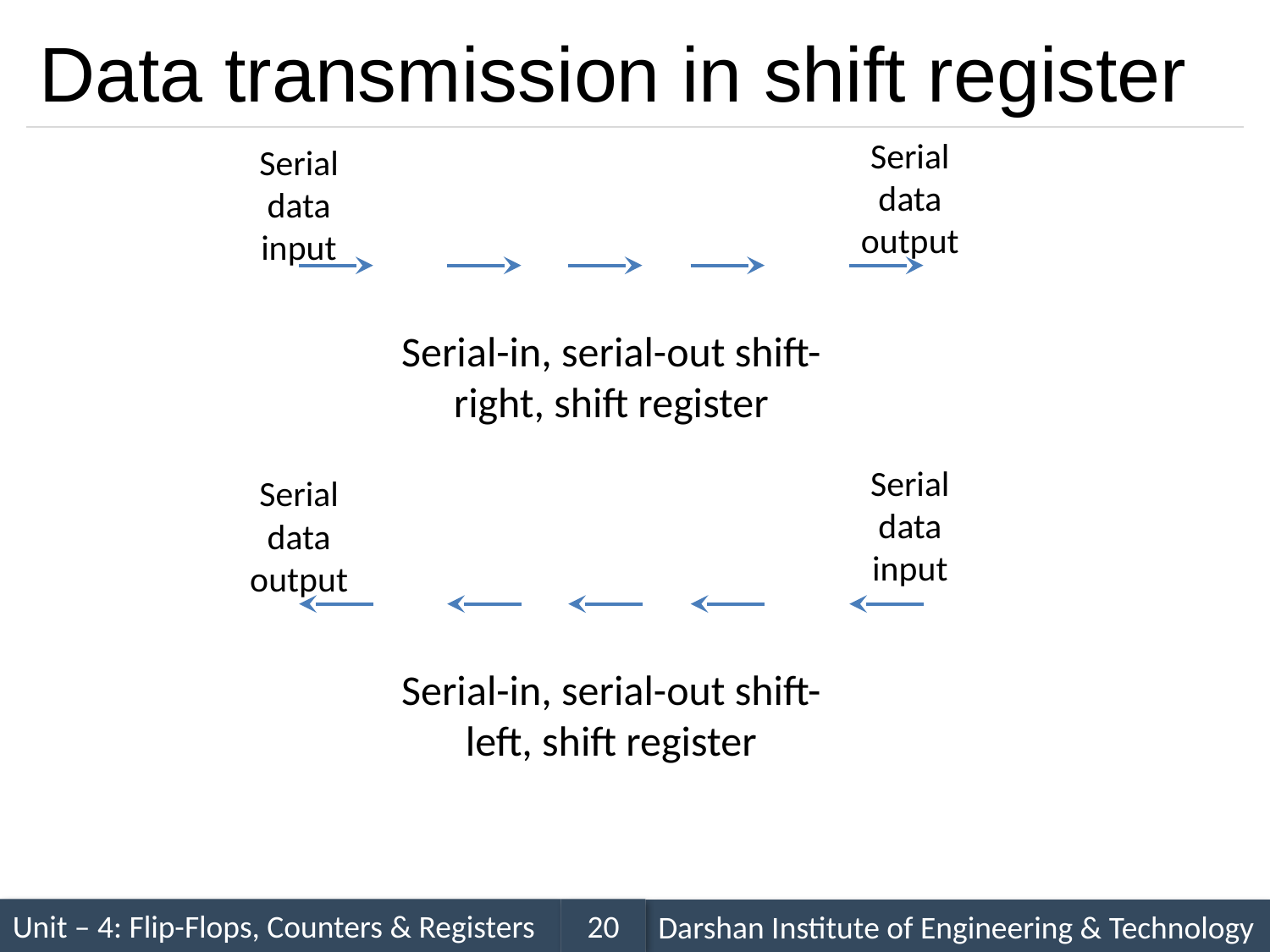

# Data transmission in shift register
Serial data output
Serial data input
|  |  |  |  |
| --- | --- | --- | --- |
Serial-in, serial-out shift-right, shift register
Serial data input
Serial data output
|  |  |  |  |
| --- | --- | --- | --- |
Serial-in, serial-out shift-left, shift register